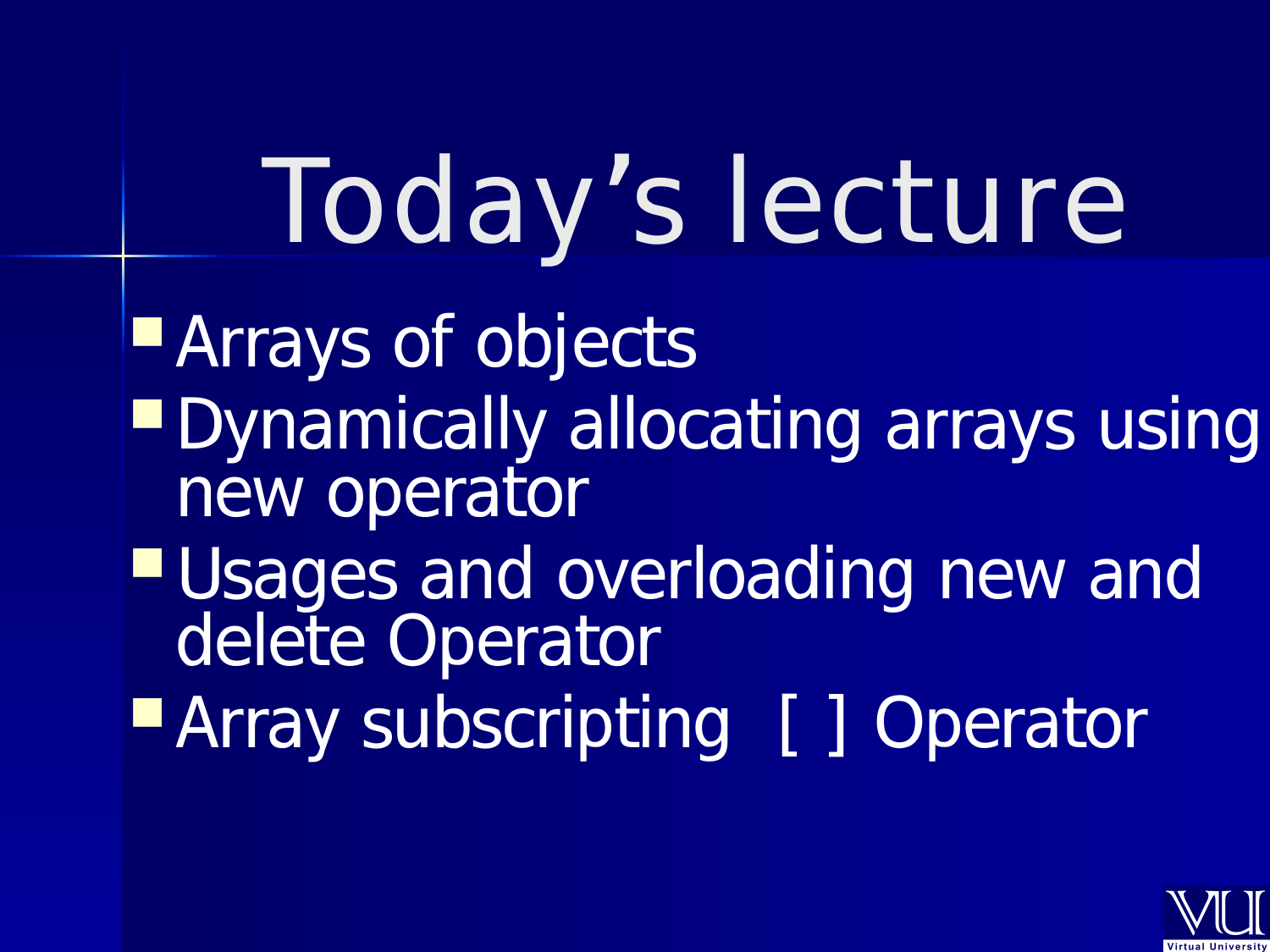

# Today’s lecture
Arrays of objects
Dynamically allocating arrays using new operator
Usages and overloading new and delete Operator
Array subscripting  [ ] Operator